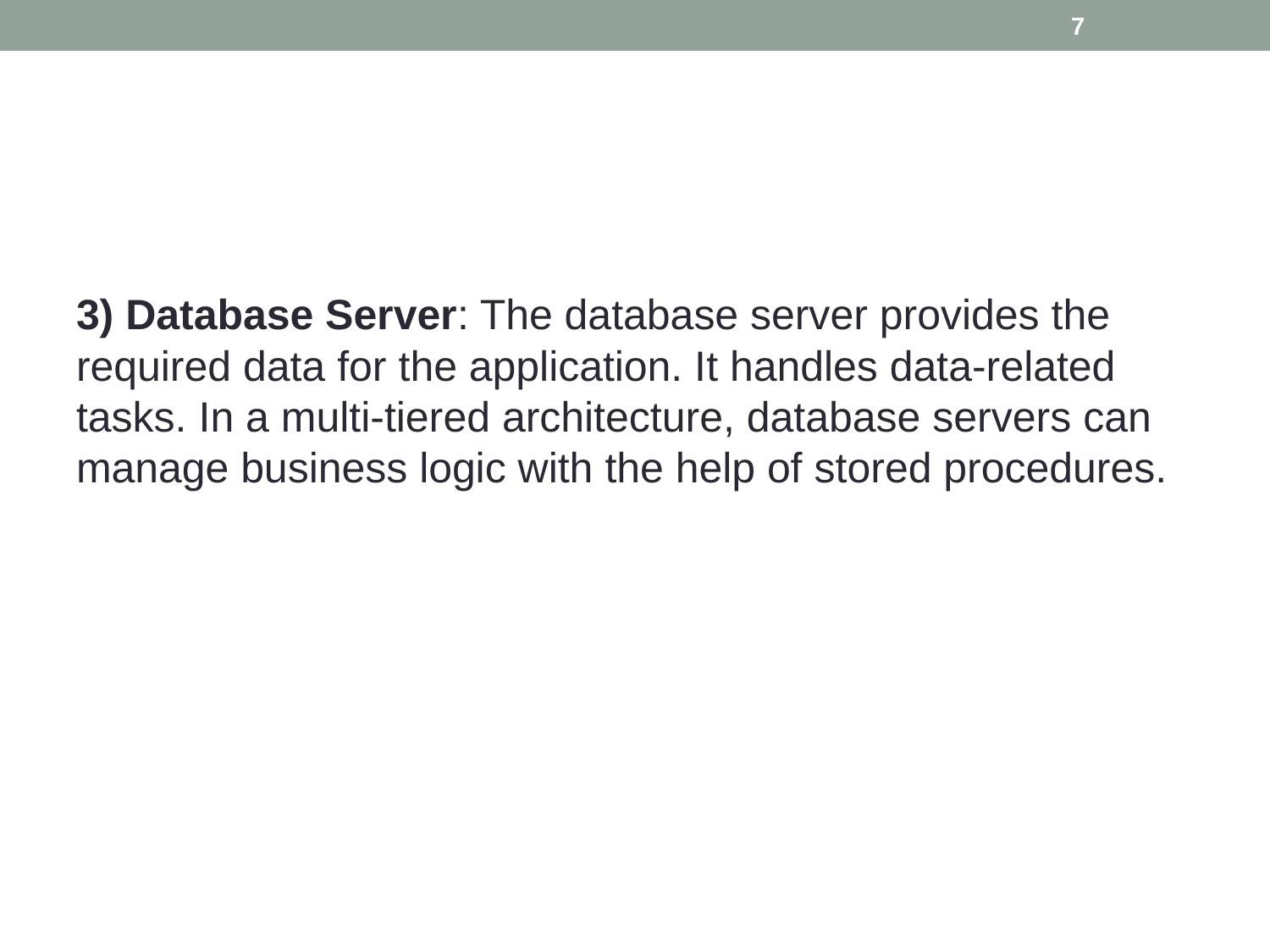

7
#

3) Database Server: The database server provides the required data for the application. It handles data-related tasks. In a multi-tiered architecture, database servers can manage business logic with the help of stored procedures.